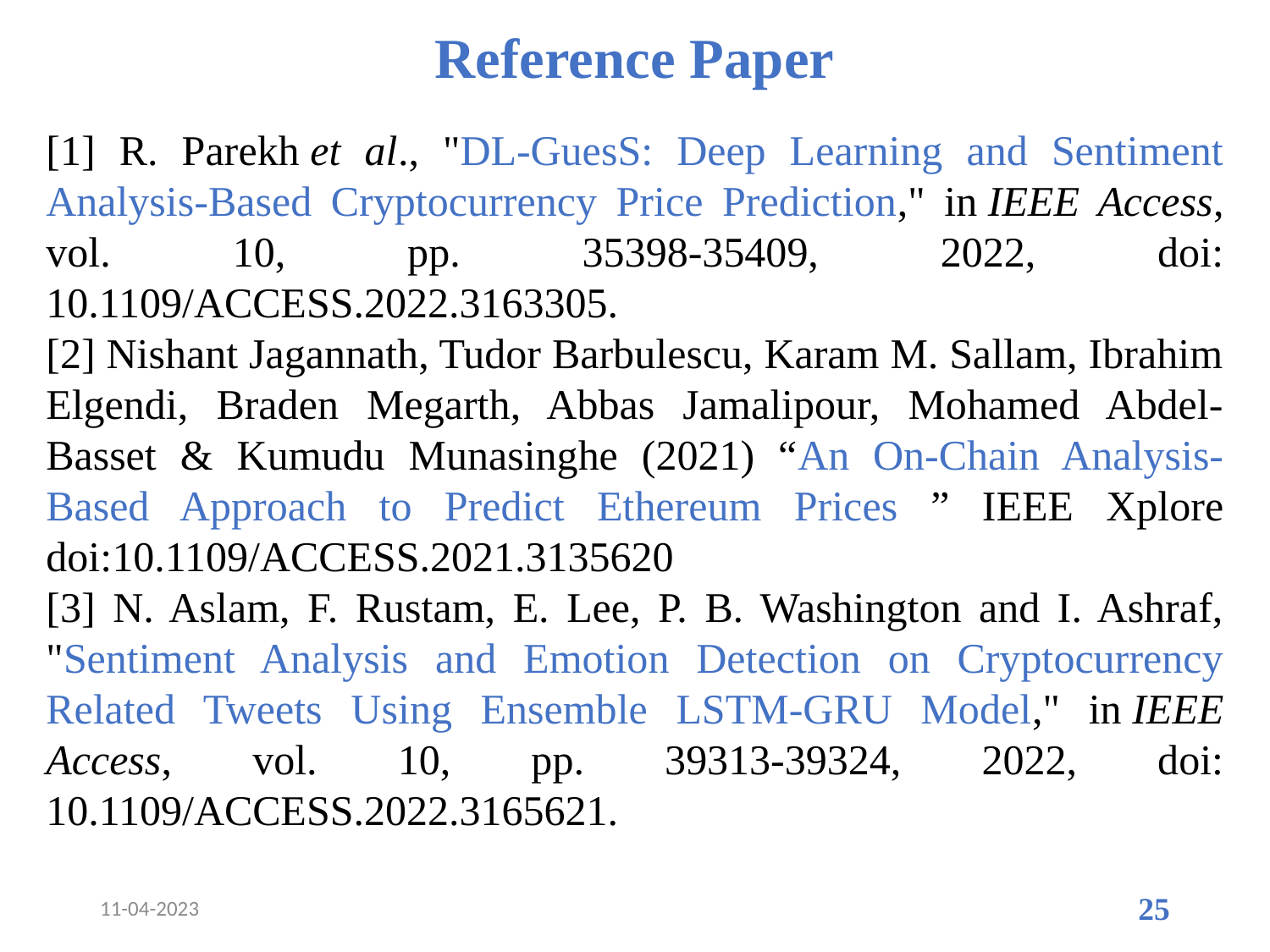

# Reference Paper
[1] R. Parekh et al., "DL-GuesS: Deep Learning and Sentiment Analysis-Based Cryptocurrency Price Prediction," in IEEE Access, vol. 10, pp. 35398-35409, 2022, doi: 10.1109/ACCESS.2022.3163305.
[2] Nishant Jagannath, Tudor Barbulescu, Karam M. Sallam, Ibrahim Elgendi, Braden Megarth, Abbas Jamalipour, Mohamed Abdel-Basset & Kumudu Munasinghe (2021) “An On-Chain Analysis-Based Approach to Predict Ethereum Prices ” IEEE Xplore doi:10.1109/ACCESS.2021.3135620
[3] N. Aslam, F. Rustam, E. Lee, P. B. Washington and I. Ashraf, "Sentiment Analysis and Emotion Detection on Cryptocurrency Related Tweets Using Ensemble LSTM-GRU Model," in IEEE Access, vol. 10, pp. 39313-39324, 2022, doi: 10.1109/ACCESS.2022.3165621.

11-04-2023
25